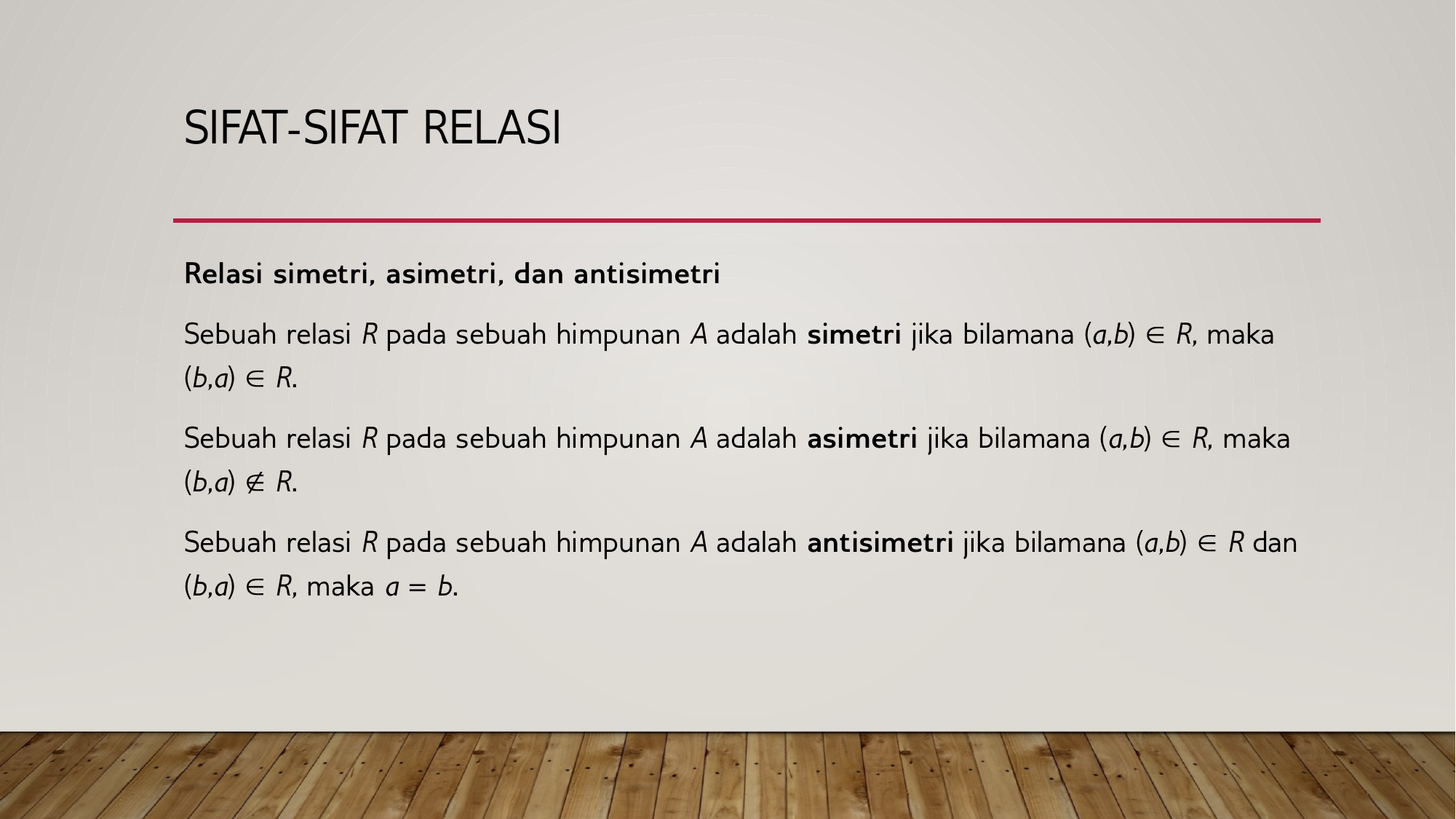

# Sifat-sifat Relasi
Relasi simetri, asimetri, dan antisimetri
Sebuah relasi R pada sebuah himpunan A adalah simetri jika bilamana (a,b) ∈ R, maka (b,a) ∈ R.
Sebuah relasi R pada sebuah himpunan A adalah asimetri jika bilamana (a,b) ∈ R, maka (b,a) ∉ R.
Sebuah relasi R pada sebuah himpunan A adalah antisimetri jika bilamana (a,b) ∈ R dan (b,a) ∈ R, maka a = b.